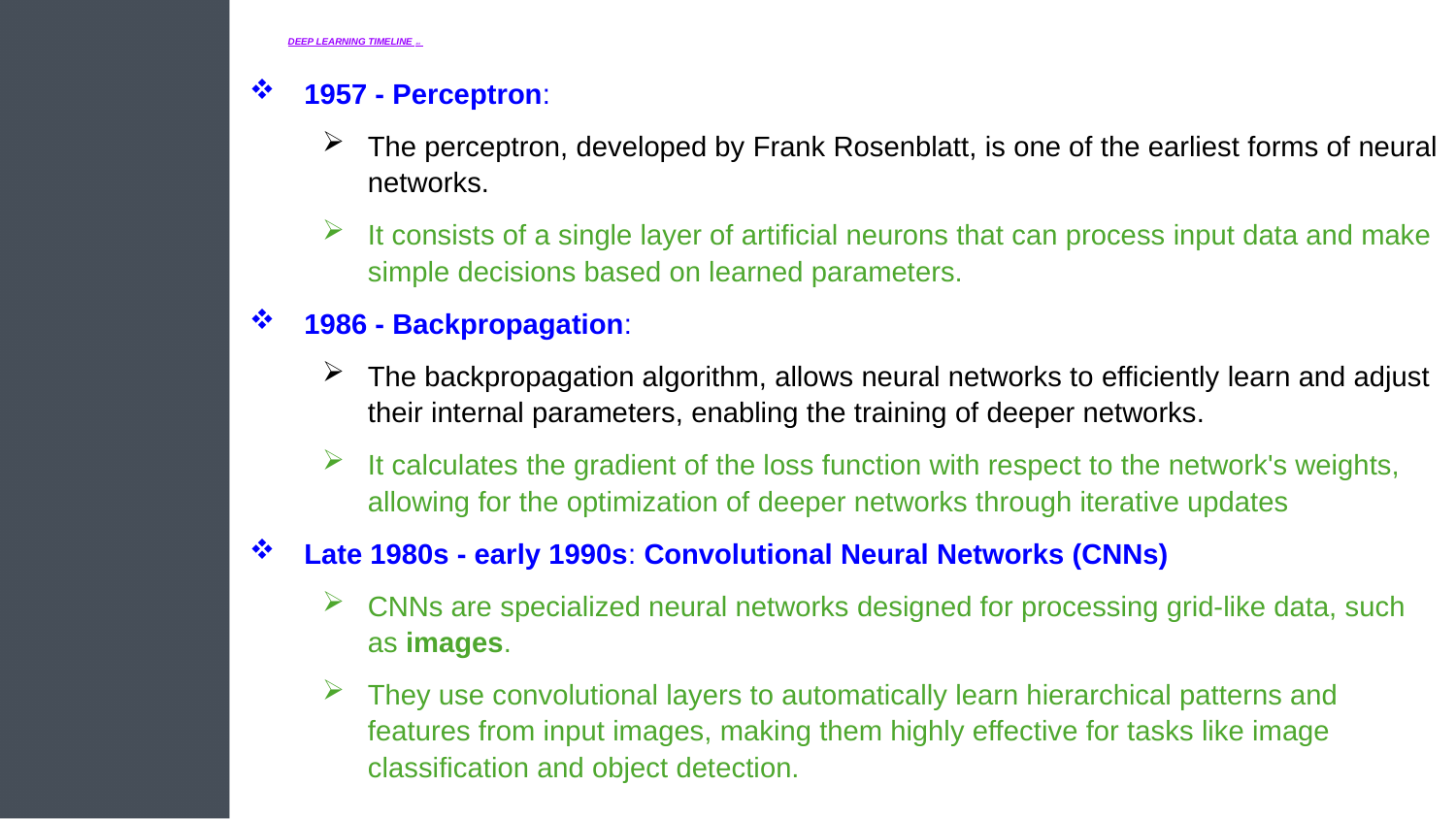

# DEEP LEARNING TIMELINE -1/4
1957 - Perceptron:
The perceptron, developed by Frank Rosenblatt, is one of the earliest forms of neural networks.
It consists of a single layer of artificial neurons that can process input data and make simple decisions based on learned parameters.
1986 - Backpropagation:
The backpropagation algorithm, allows neural networks to efficiently learn and adjust their internal parameters, enabling the training of deeper networks.
It calculates the gradient of the loss function with respect to the network's weights, allowing for the optimization of deeper networks through iterative updates
Late 1980s - early 1990s: Convolutional Neural Networks (CNNs)
CNNs are specialized neural networks designed for processing grid-like data, such as images.
They use convolutional layers to automatically learn hierarchical patterns and features from input images, making them highly effective for tasks like image classification and object detection.